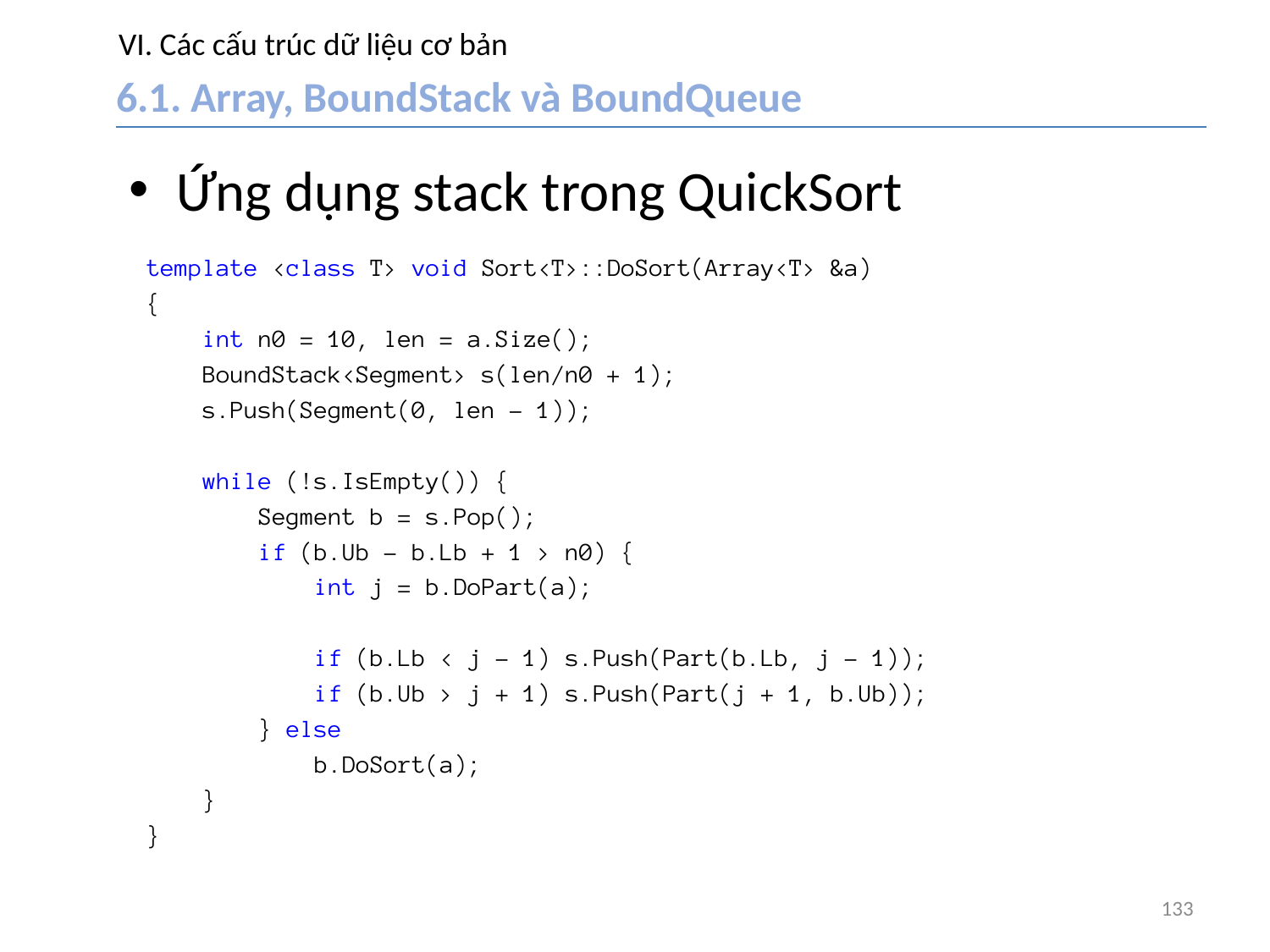

# VI. Các cấu trúc dữ liệu cơ bản
6.1. Array, BoundStack và BoundQueue
Ứng dụng stack trong QuickSort
template <class T> void Sort<T>::DoSort(Array<T> &a)
{
    int n0 = 10, len = a.Size();
    BoundStack<Segment> s(len/n0 + 1);
    s.Push(Segment(0, len - 1));

    while (!s.IsEmpty()) {
        Segment b = s.Pop();
        if (b.Ub - b.Lb + 1 > n0) {
            int j = b.DoPart(a);

            if (b.Lb < j - 1) s.Push(Part(b.Lb, j - 1));
            if (b.Ub > j + 1) s.Push(Part(j + 1, b.Ub));
        } else
            b.DoSort(a);
    }
}
133